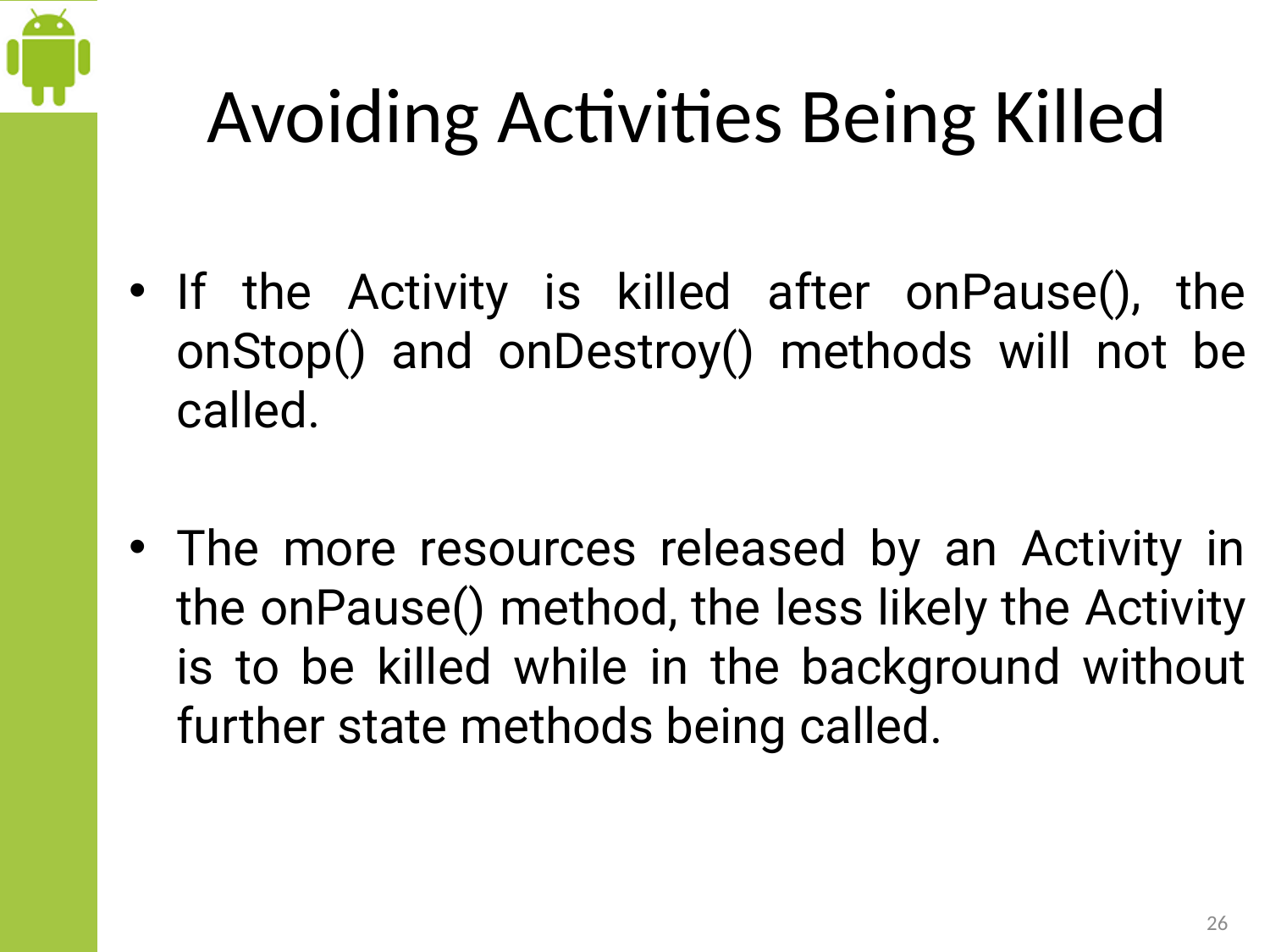

# Avoiding Activities Being Killed
If the Activity is killed after onPause(), the onStop() and onDestroy() methods will not be called.

The more resources released by an Activity in the onPause() method, the less likely the Activity is to be killed while in the background without further state methods being called.

26